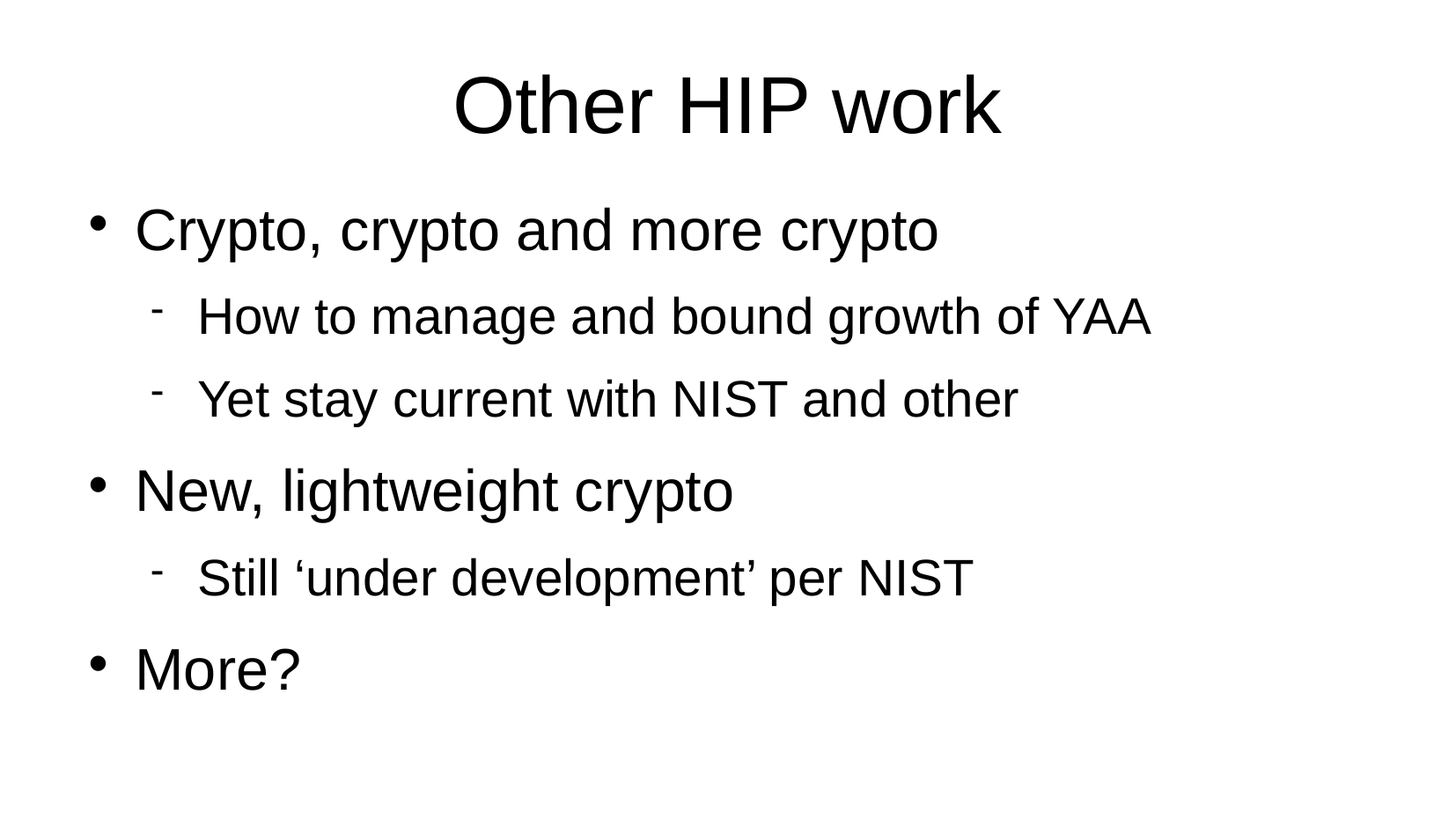

Other HIP work
Crypto, crypto and more crypto
How to manage and bound growth of YAA
Yet stay current with NIST and other
New, lightweight crypto
Still ‘under development’ per NIST
More?